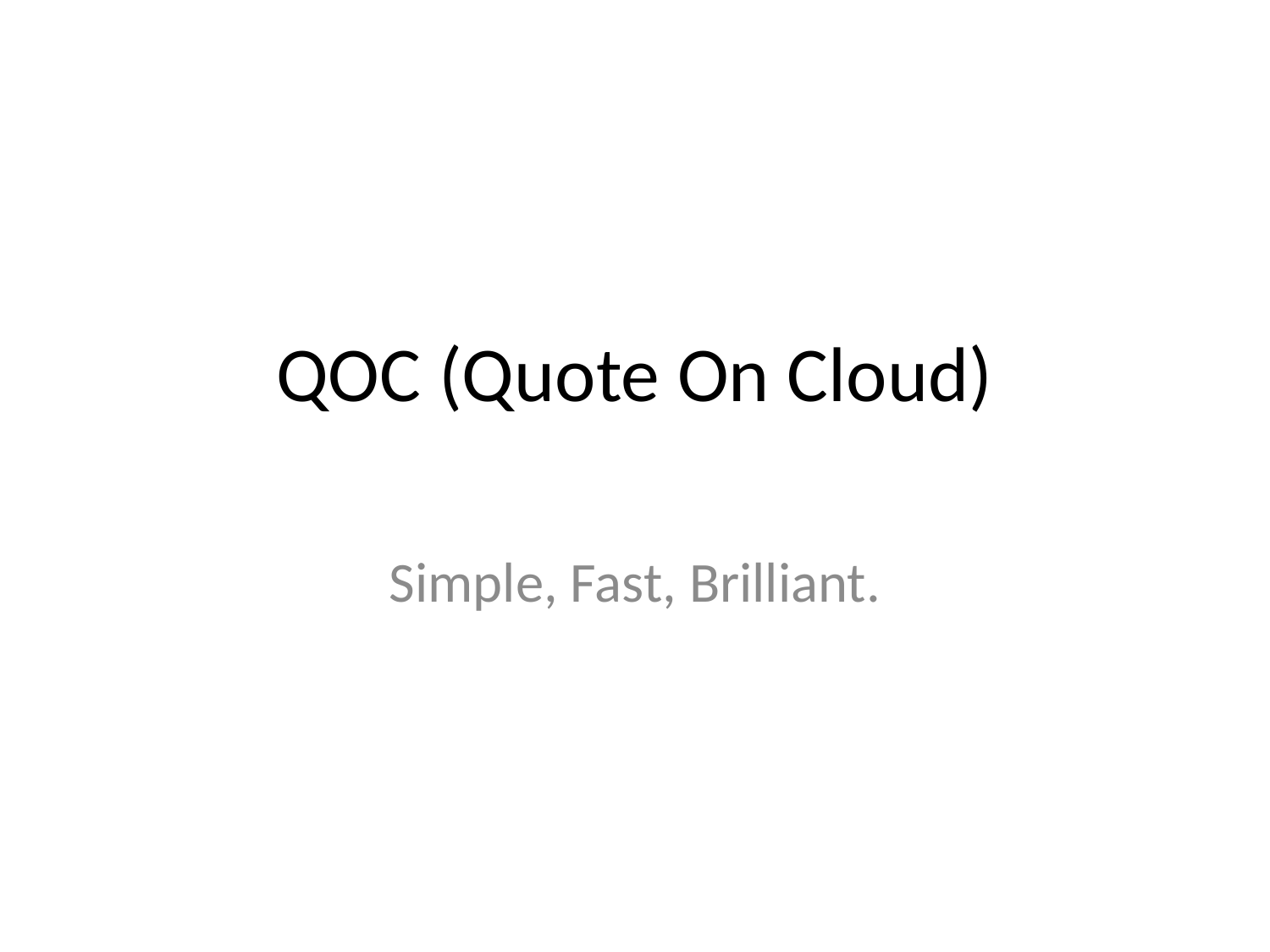

# QOC (Quote On Cloud)
Simple, Fast, Brilliant.